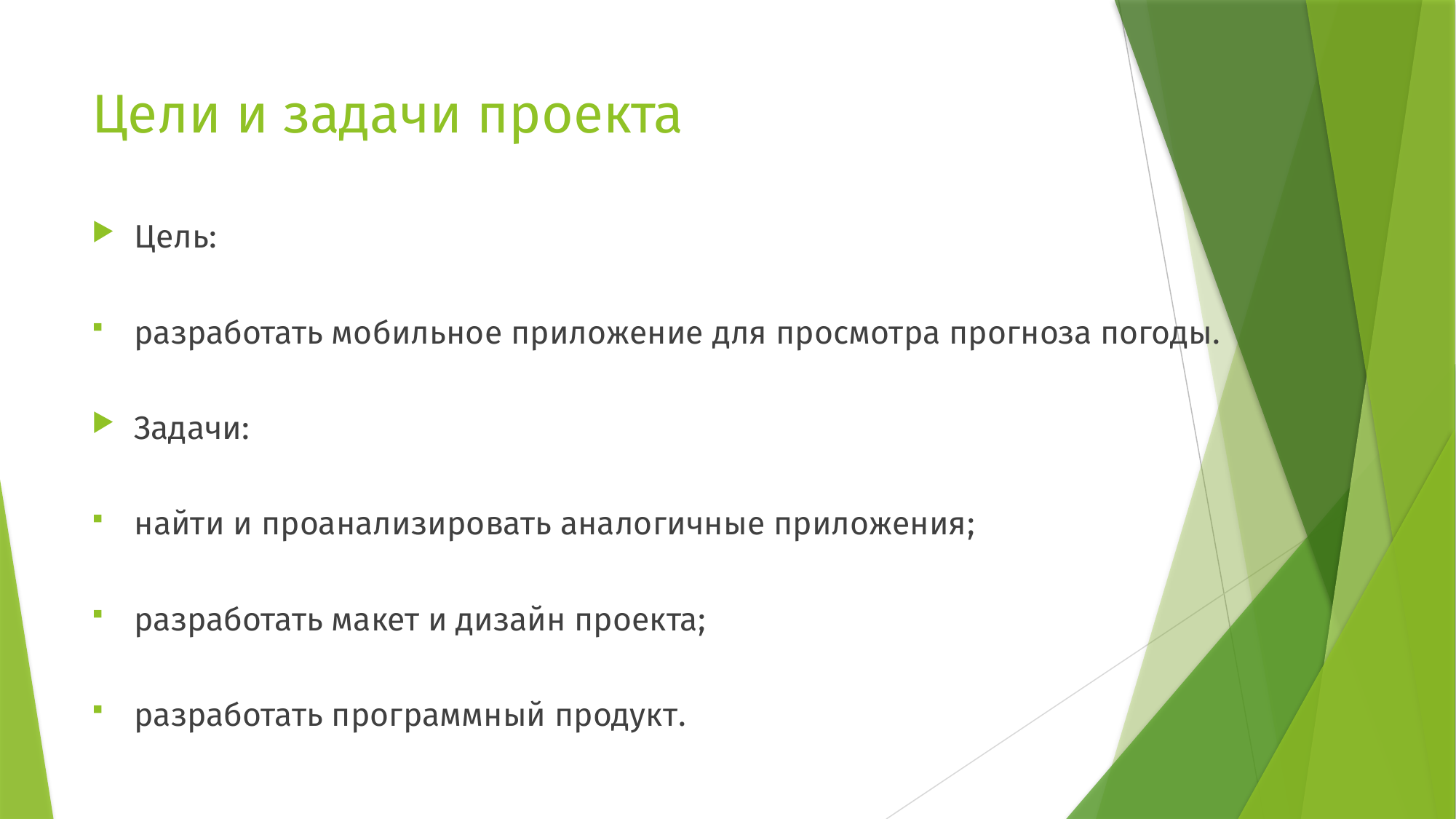

# Цели и задачи проекта
Цель:
разработать мобильное приложение для просмотра прогноза погоды.
Задачи:
найти и проанализировать аналогичные приложения;
разработать макет и дизайн проекта;
разработать программный продукт.